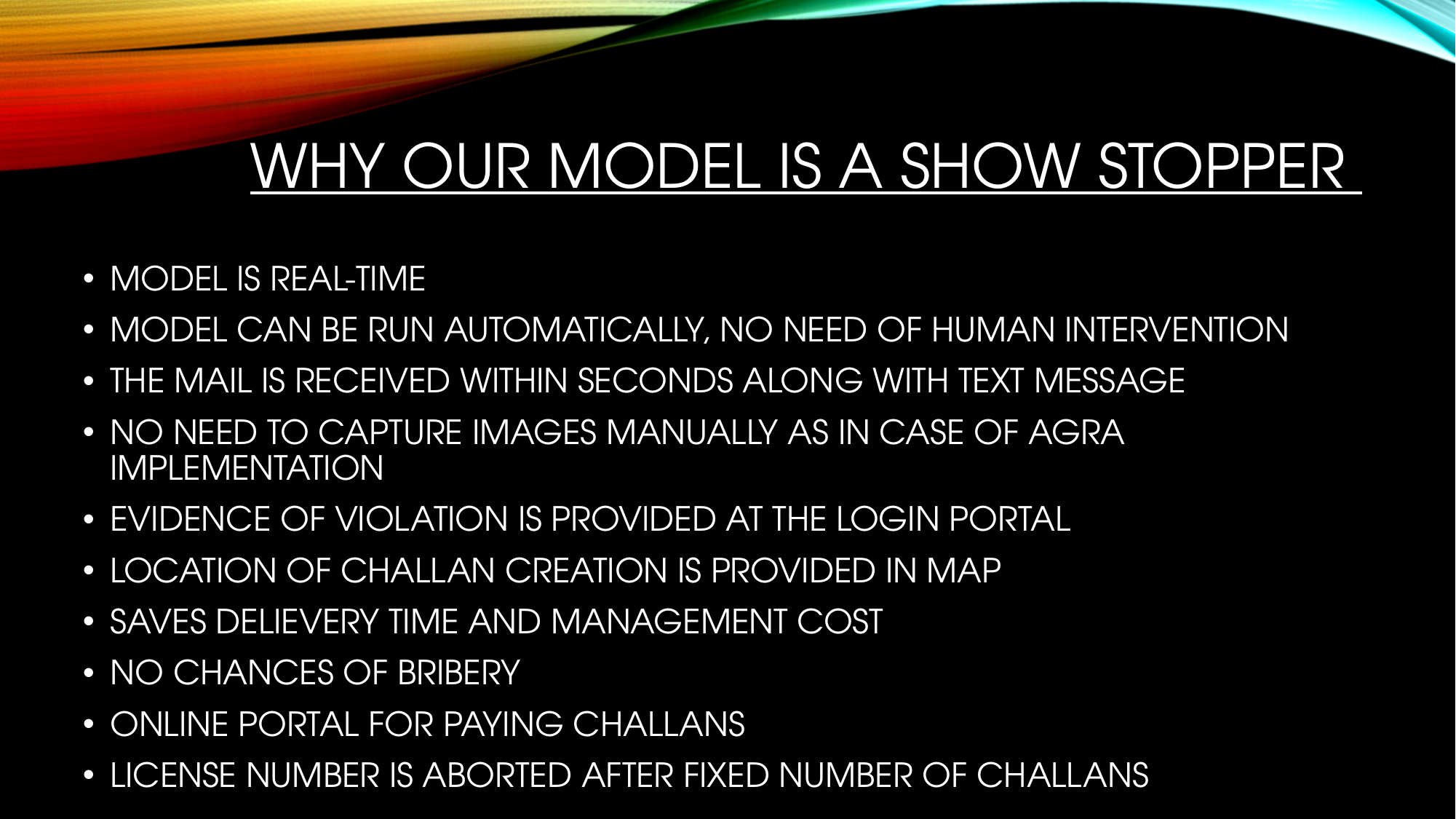

# Why our model is a Show Stopper
MODEL IS REAL-TIME
MODEL CAN BE RUN AUTOMATICALLY, NO NEED OF HUMAN INTERVENTION
THE MAIL IS RECEIVED WITHIN SECONDS ALONG WITH TEXT MESSAGE
NO NEED TO CAPTURE IMAGES MANUALLY AS IN CASE OF AGRA IMPLEMENTATION
EVIDENCE OF VIOLATION IS PROVIDED AT THE LOGIN PORTAL
LOCATION OF CHALLAN CREATION IS PROVIDED IN MAP
SAVES DELIEVERY TIME AND MANAGEMENT COST
NO CHANCES OF BRIBERY
ONLINE PORTAL FOR PAYING CHALLANS
LICENSE NUMBER IS ABORTED AFTER FIXED NUMBER OF CHALLANS